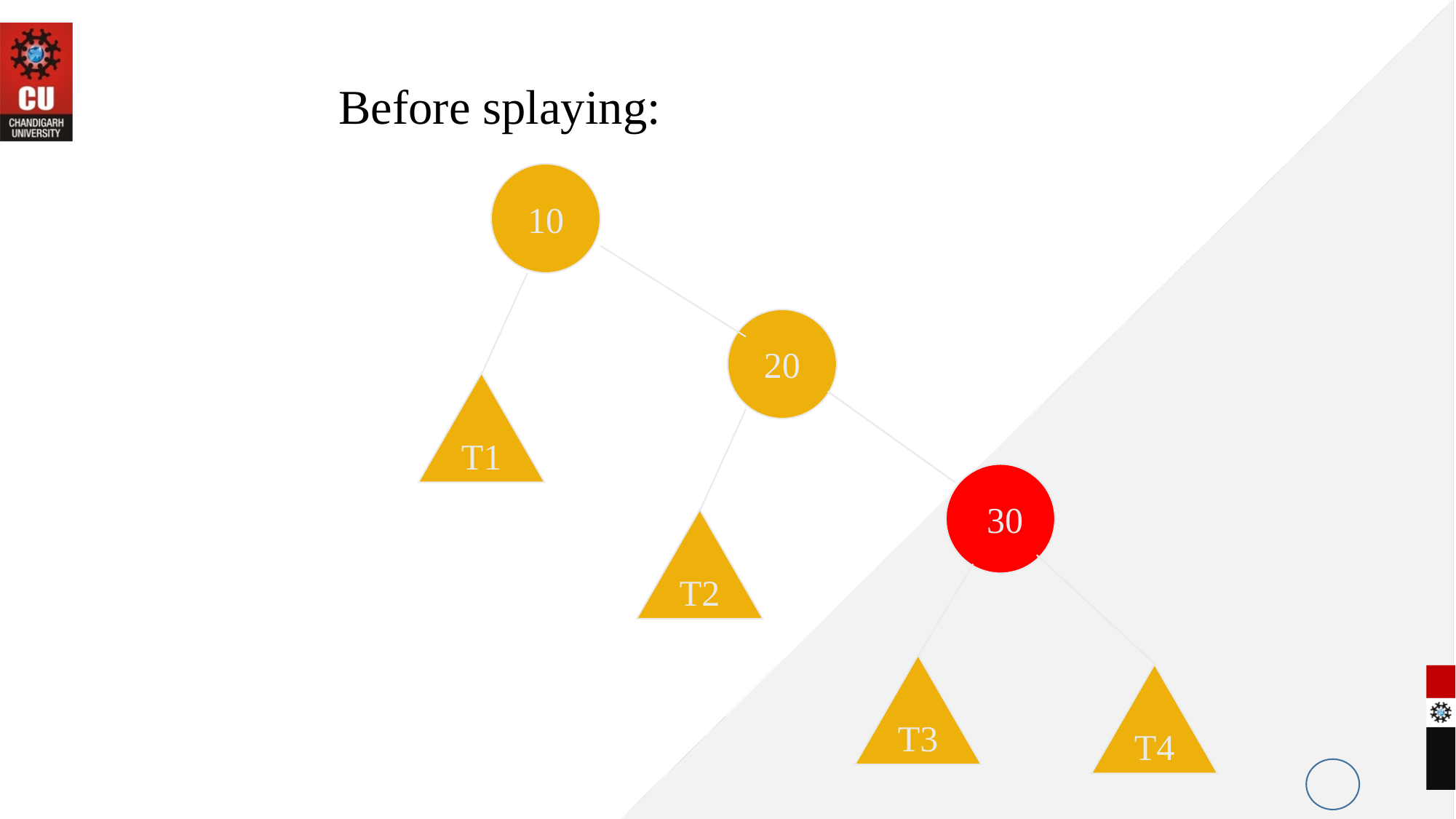

Before splaying:
10

20
T1

 30
T2

T3
T4